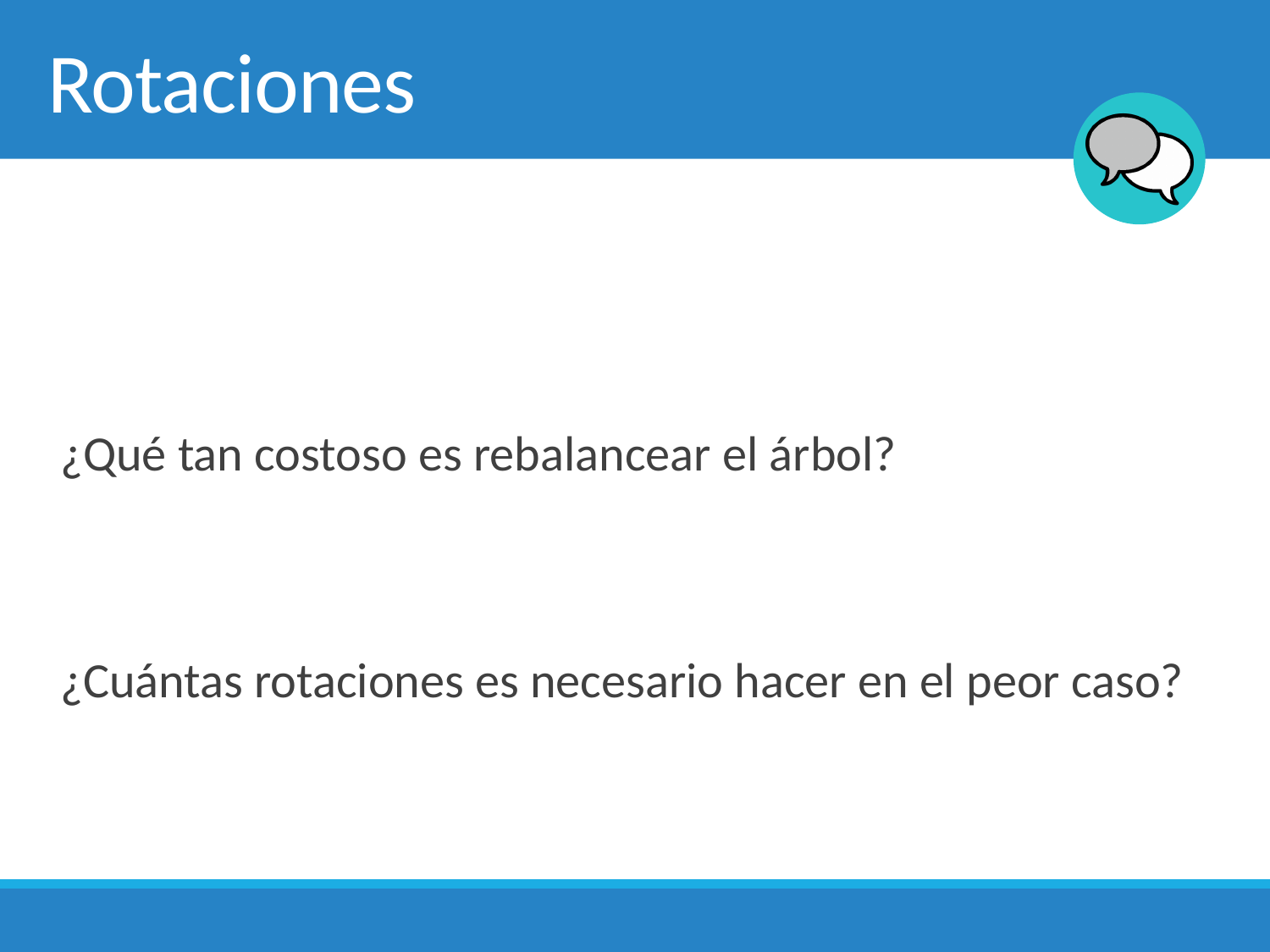

# Rotaciones
¿Qué tan costoso es rebalancear el árbol?

¿Cuántas rotaciones es necesario hacer en el peor caso?